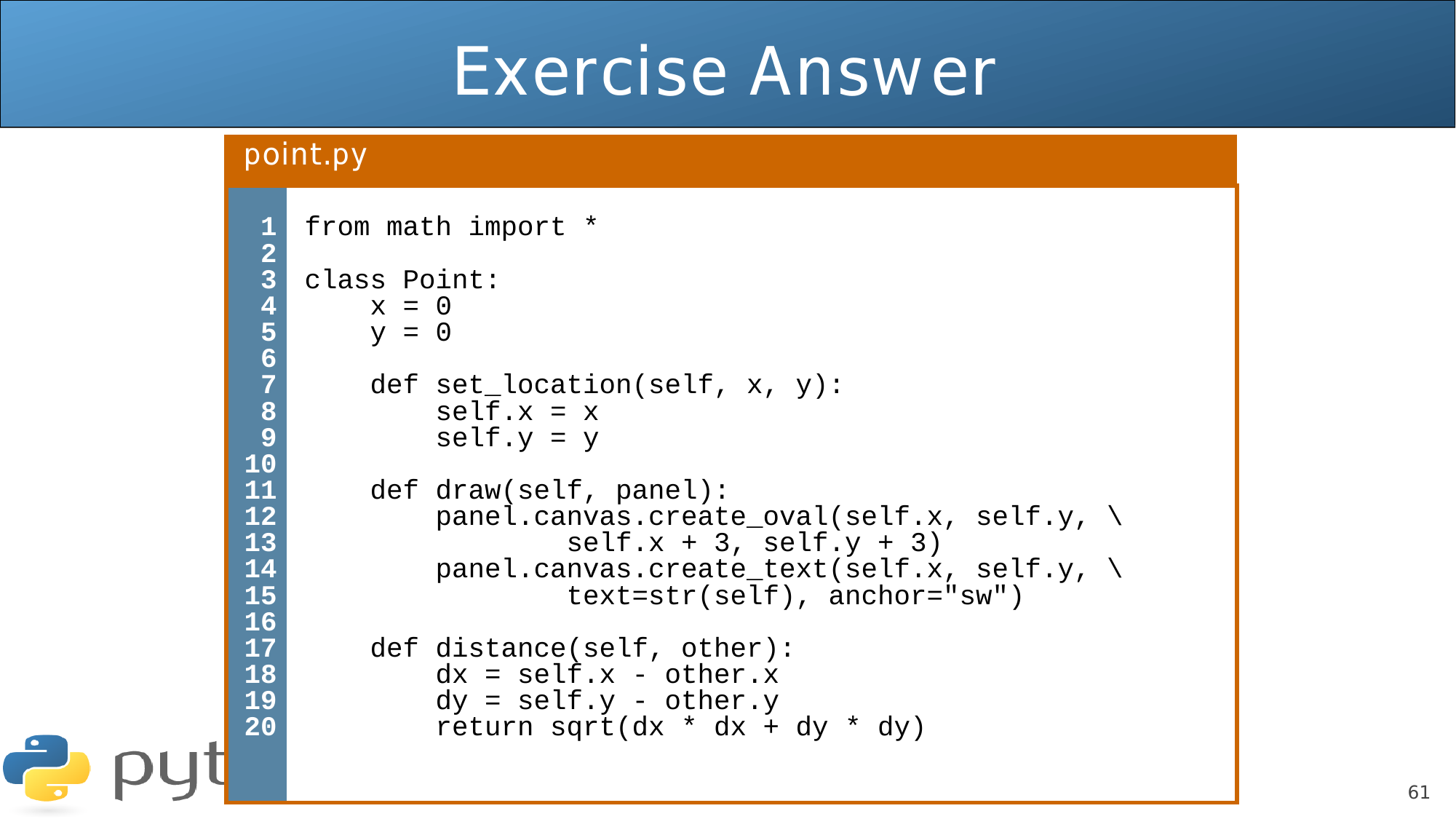

Exercise Answer
| point.py |  |
| --- | --- |
| 1 2 3 4 5 6 7 8 9 10 11 12 13 14 15 16 17 18 19 20 | from math import \* class Point: x = 0 y = 0 def set\_location(self, x, y): self.x = x self.y = y def draw(self, panel): panel.canvas.create\_oval(self.x, self.y, \ self.x + 3, self.y + 3) panel.canvas.create\_text(self.x, self.y, \ text=str(self), anchor="sw") def distance(self, other): dx = self.x - other.x dy = self.y - other.y return sqrt(dx \* dx + dy \* dy) |